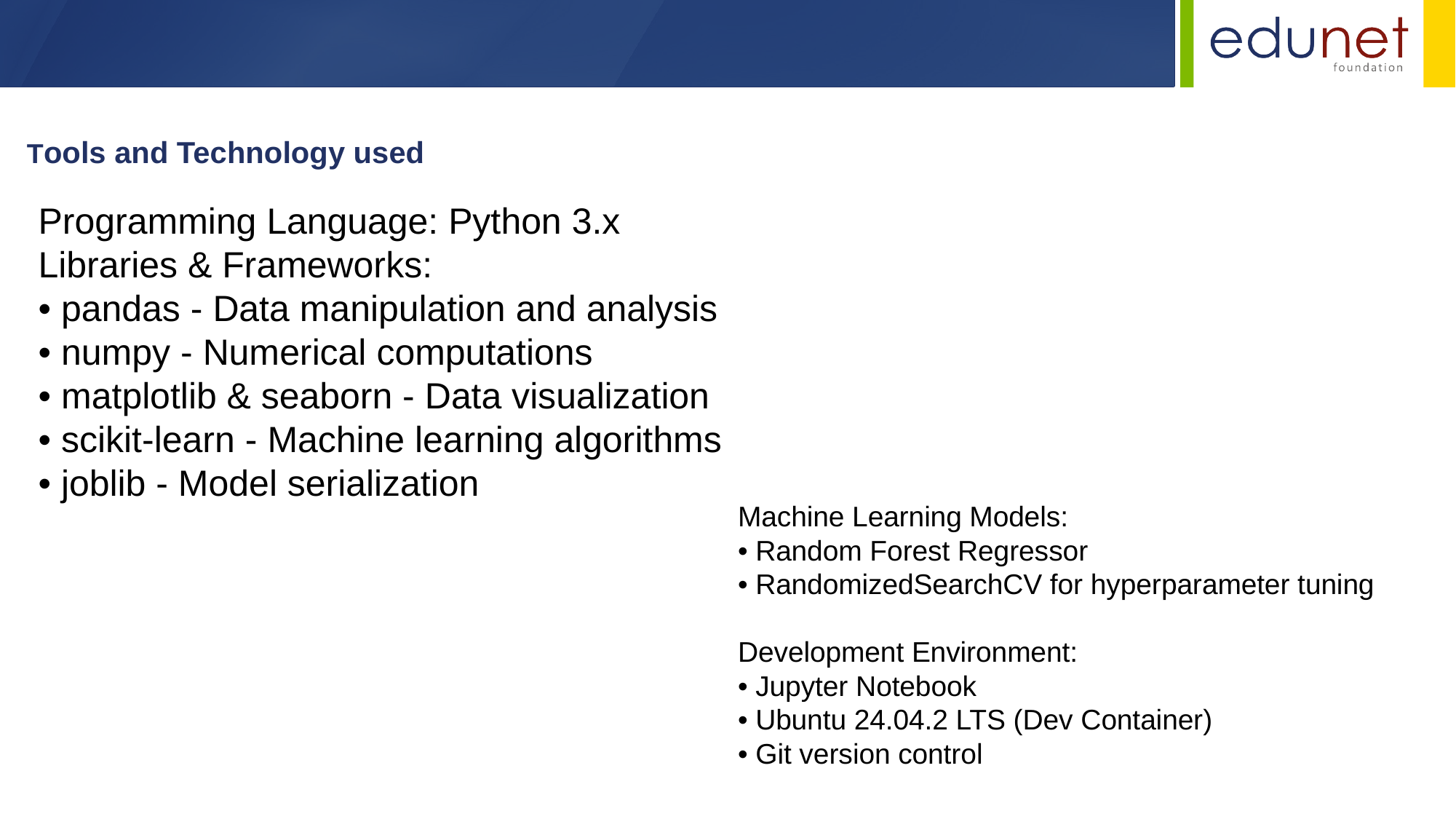

Tools and Technology used
Programming Language: Python 3.x
Libraries & Frameworks:
• pandas - Data manipulation and analysis
• numpy - Numerical computations
• matplotlib & seaborn - Data visualization
• scikit-learn - Machine learning algorithms
• joblib - Model serialization
Machine Learning Models:
• Random Forest Regressor
• RandomizedSearchCV for hyperparameter tuning

Development Environment:
• Jupyter Notebook
• Ubuntu 24.04.2 LTS (Dev Container)
• Git version control